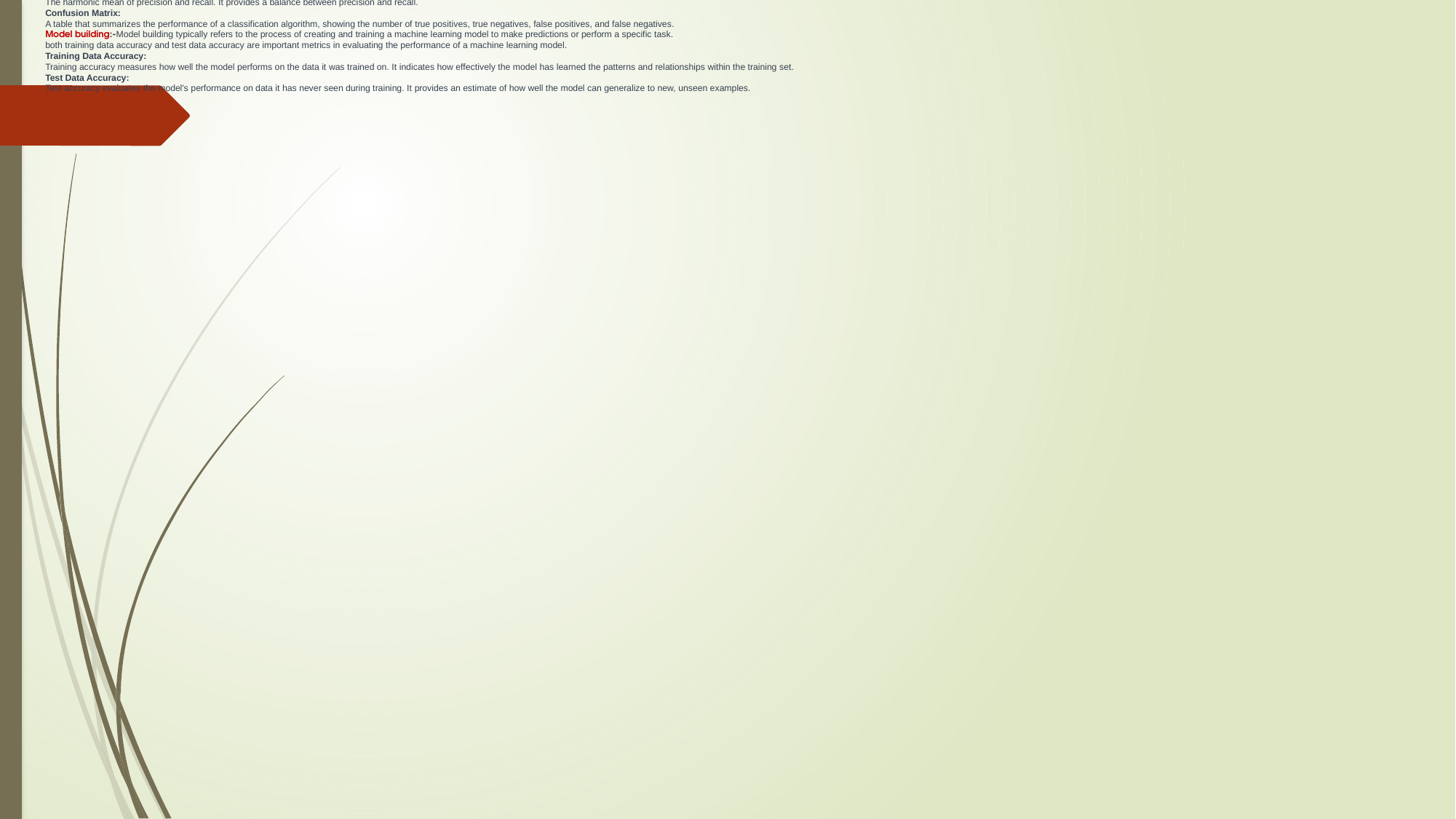

# F1 Score: The harmonic mean of precision and recall. It provides a balance between precision and recall. Confusion Matrix: A table that summarizes the performance of a classification algorithm, showing the number of true positives, true negatives, false positives, and false negatives. Model building:-Model building typically refers to the process of creating and training a machine learning model to make predictions or perform a specific task. both training data accuracy and test data accuracy are important metrics in evaluating the performance of a machine learning model. Training Data Accuracy: Training accuracy measures how well the model performs on the data it was trained on. It indicates how effectively the model has learned the patterns and relationships within the training set. Test Data Accuracy: Test accuracy evaluates the model's performance on data it has never seen during training. It provides an estimate of how well the model can generalize to new, unseen examples.